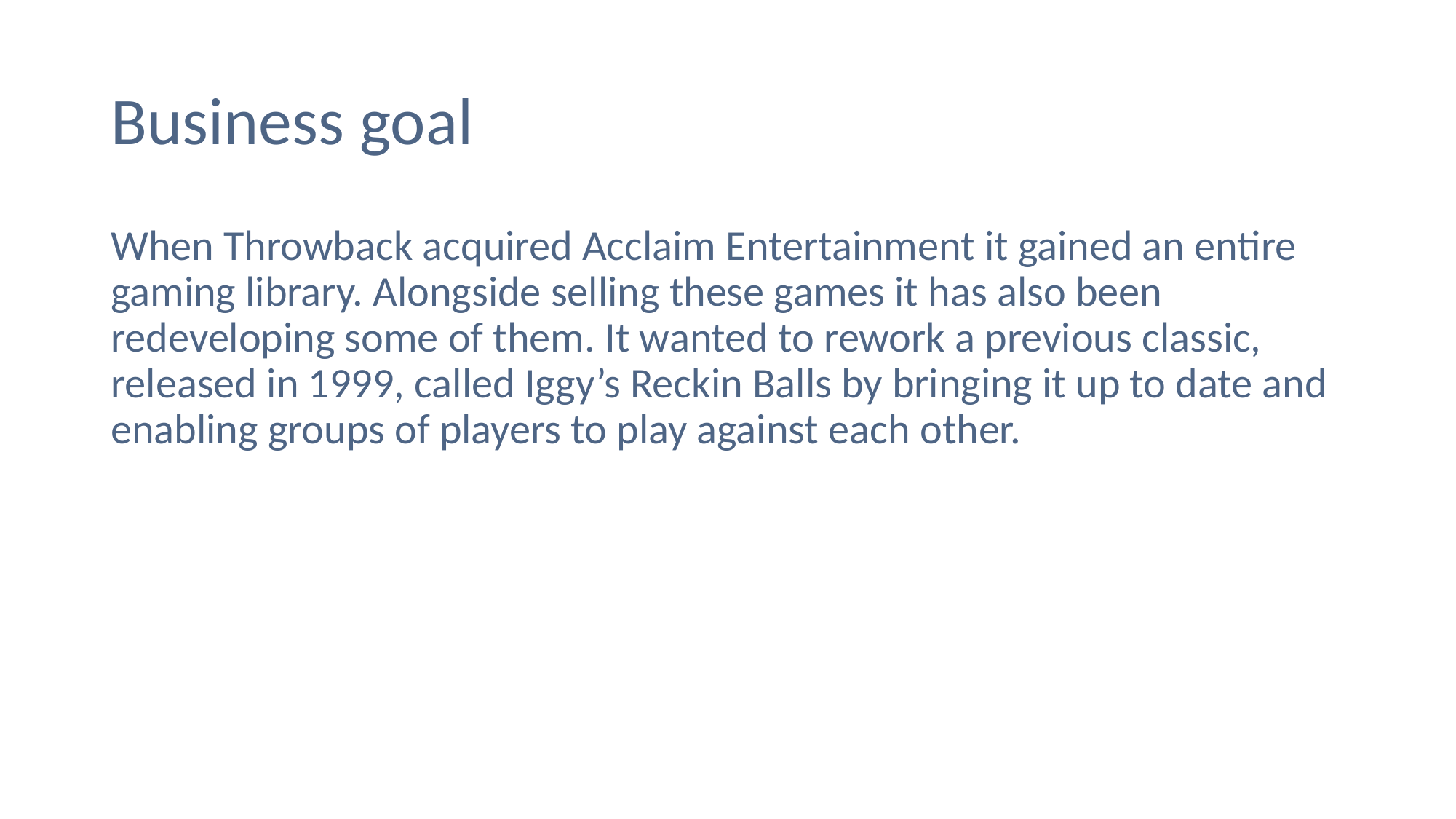

# Business goal
When Throwback acquired Acclaim Entertainment it gained an entire gaming library. Alongside selling these games it has also been redeveloping some of them. It wanted to rework a previous classic, released in 1999, called Iggy’s Reckin Balls by bringing it up to date and enabling groups of players to play against each other.